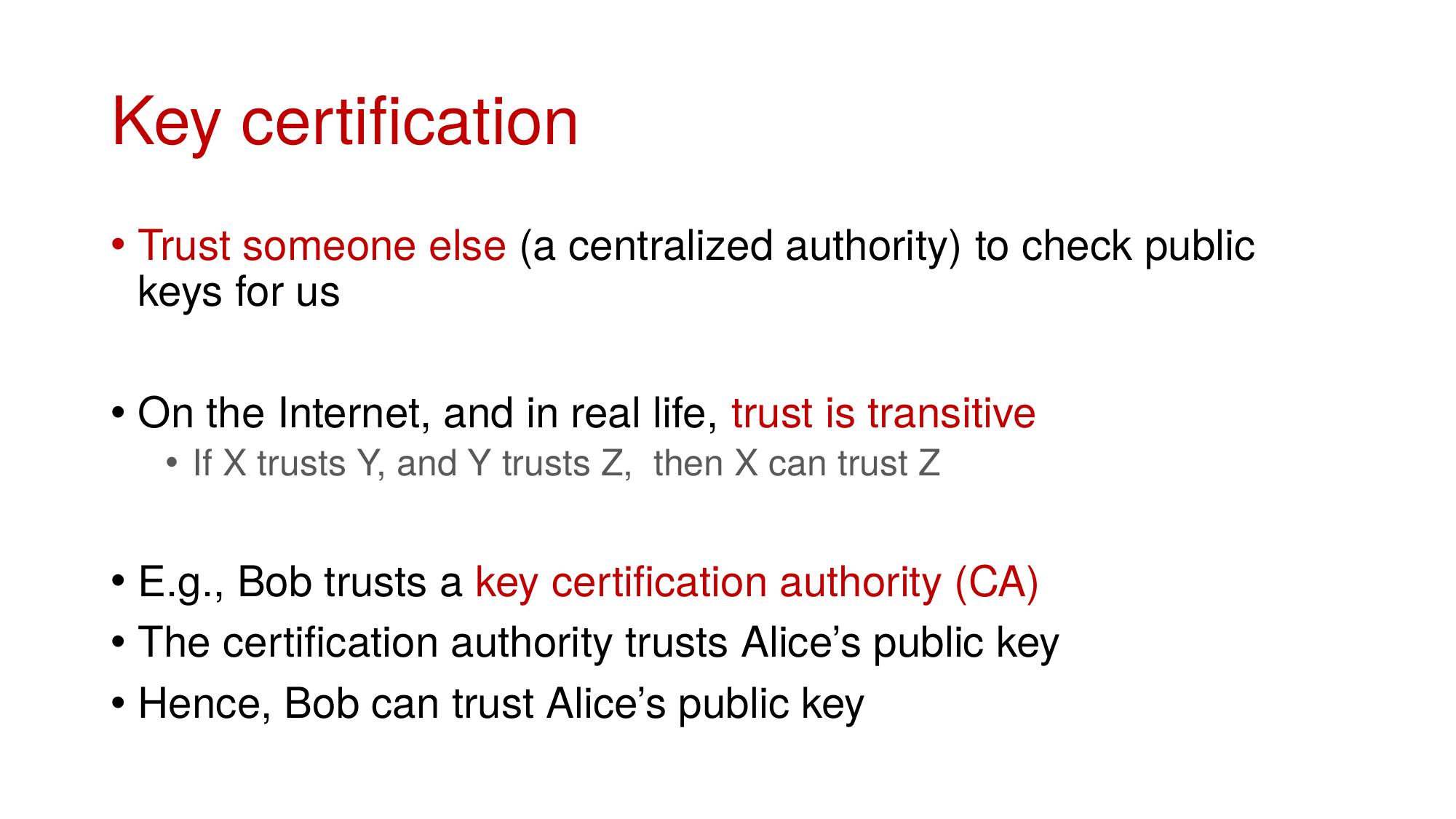

# Key certification
Trust someone else (a centralized authority) to check public keys for us

On the Internet, and in real life, trust is transitive
If X trusts Y, and Y trusts Z,  then X can trust Z

E.g., Bob trusts a key certification authority (CA)
The certification authority trusts Alice’s public key
Hence, Bob can trust Alice’s public key